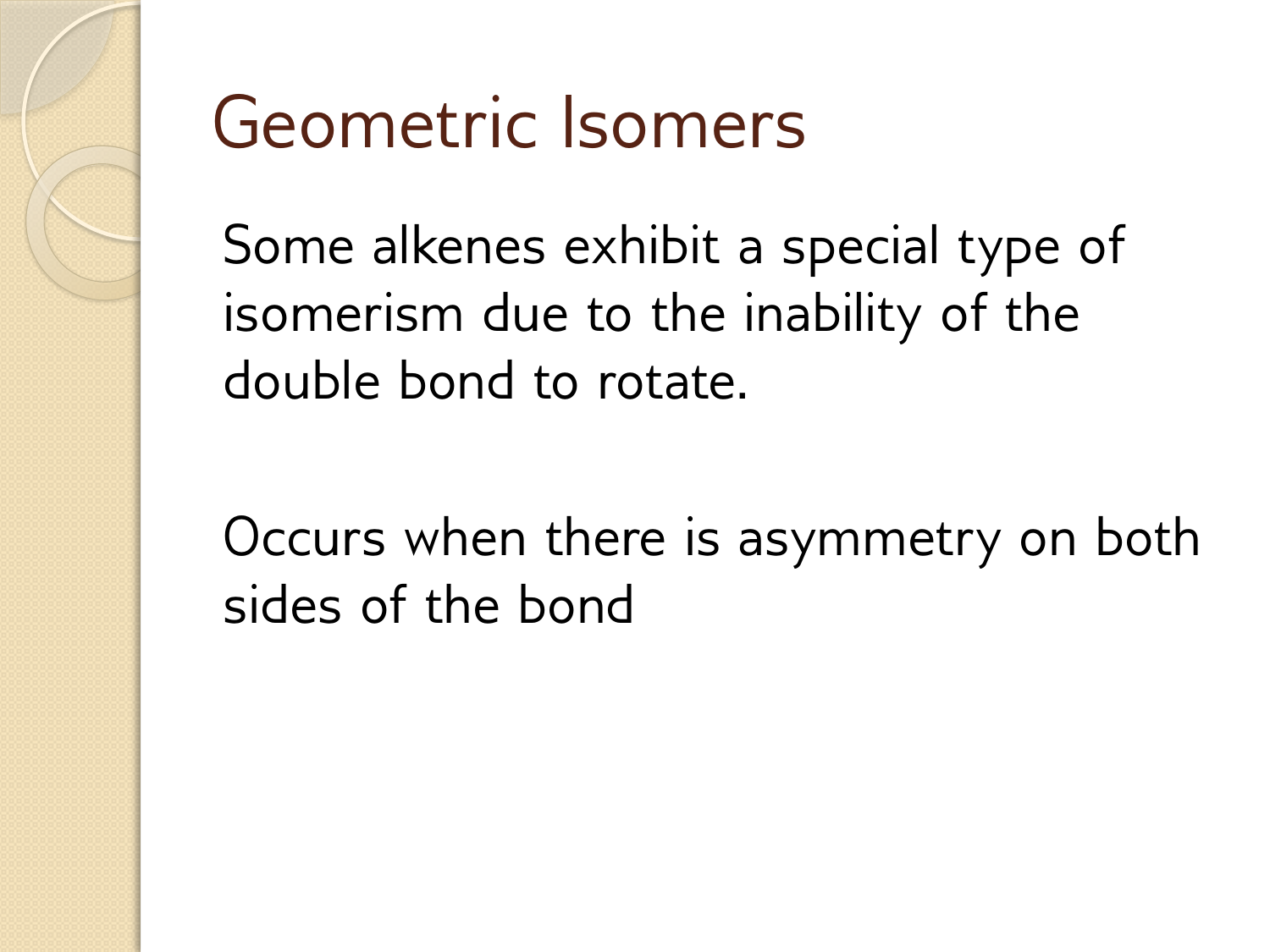

# Geometric Isomers
Some alkenes exhibit a special type of isomerism due to the inability of the double bond to rotate.

Occurs when there is asymmetry on both sides of the bond